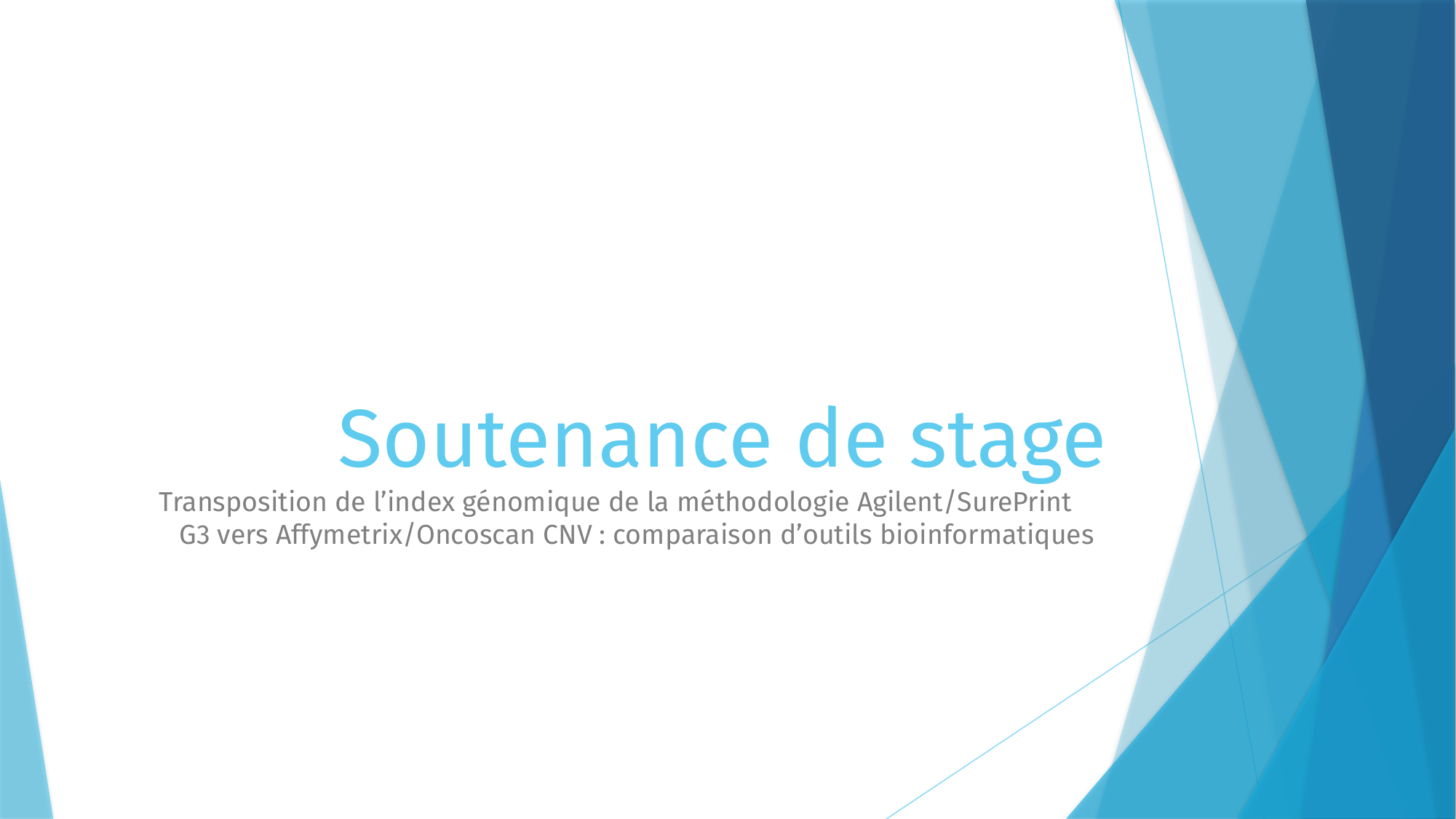

Soutenance de stage
# Transposition de l’index génomique de la méthodologie Agilent/SurePrint G3 vers Affymetrix/Oncoscan CNV : comparaison d’outils bioinformatiques